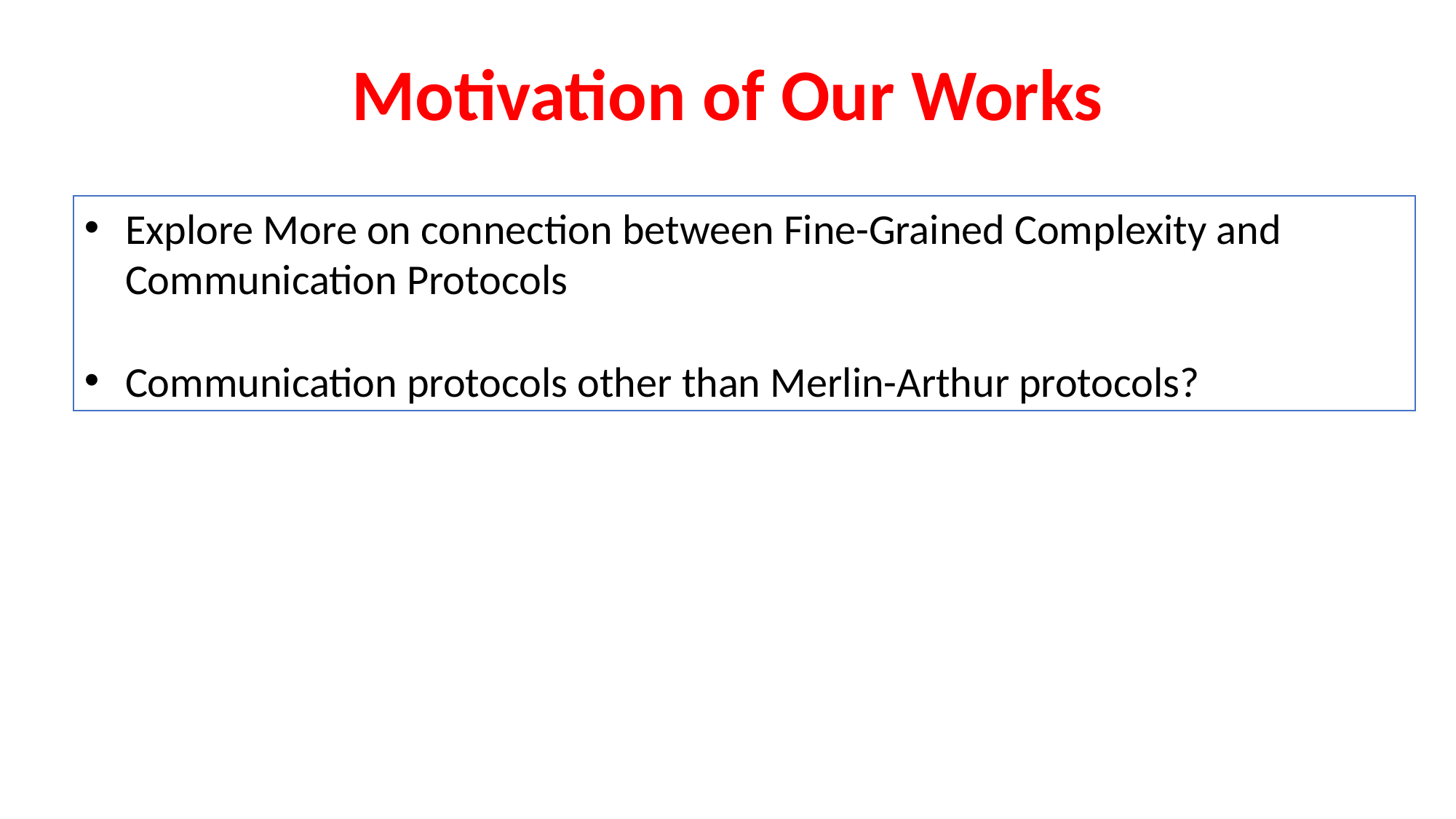

# Motivation of Our Works
Explore More on connection between Fine-Grained Complexity and Communication Protocols

Communication protocols other than Merlin-Arthur protocols?